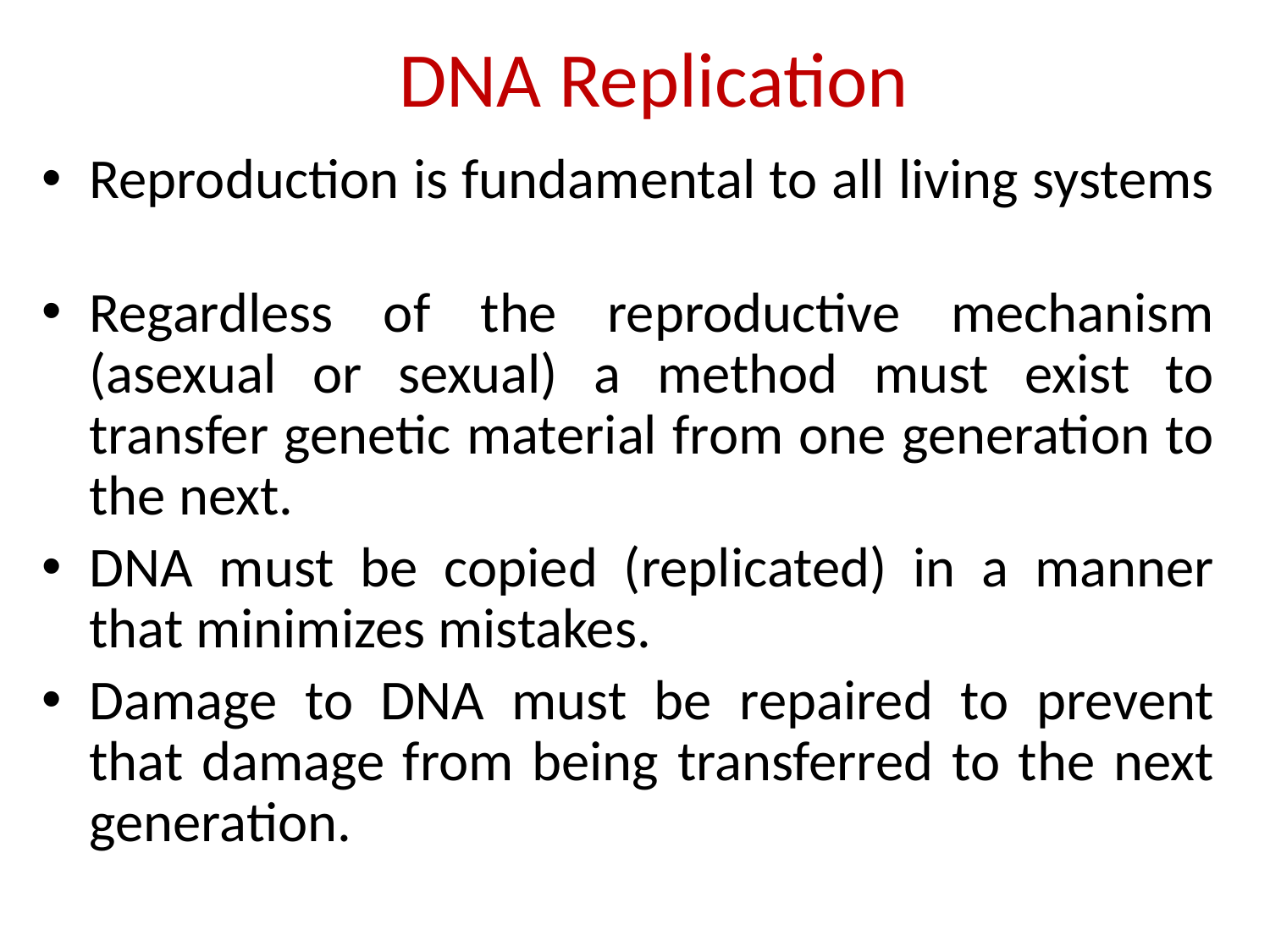

# DNA Replication
Reproduction is fundamental to all living systems
Regardless of the reproductive mechanism (asexual or sexual) a method must exist to transfer genetic material from one generation to the next.
DNA must be copied (replicated) in a manner that minimizes mistakes.
Damage to DNA must be repaired to prevent that damage from being transferred to the next generation.